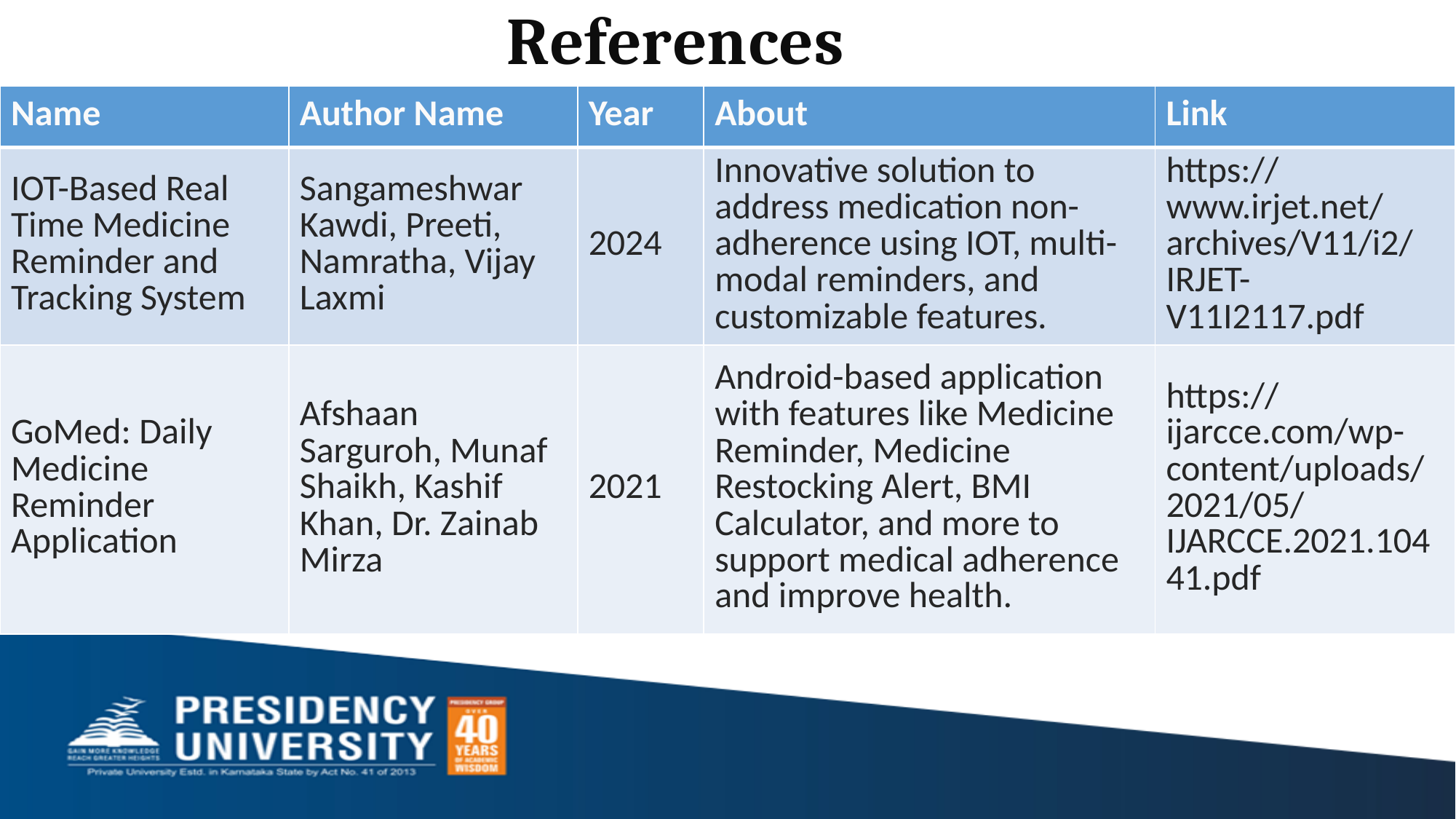

# References
| Name | Author Name | Year | About | Link |
| --- | --- | --- | --- | --- |
| IOT-Based Real Time Medicine Reminder and Tracking System | Sangameshwar Kawdi, Preeti, Namratha, Vijay Laxmi | 2024 | Innovative solution to address medication non-adherence using IOT, multi-modal reminders, and customizable features. | https://www.irjet.net/archives/V11/i2/IRJET-V11I2117.pdf |
| GoMed: Daily Medicine Reminder Application | Afshaan Sarguroh, Munaf Shaikh, Kashif Khan, Dr. Zainab Mirza | 2021 | Android-based application with features like Medicine Reminder, Medicine Restocking Alert, BMI Calculator, and more to support medical adherence and improve health. | https://ijarcce.com/wp-content/uploads/2021/05/IJARCCE.2021.10441.pdf |